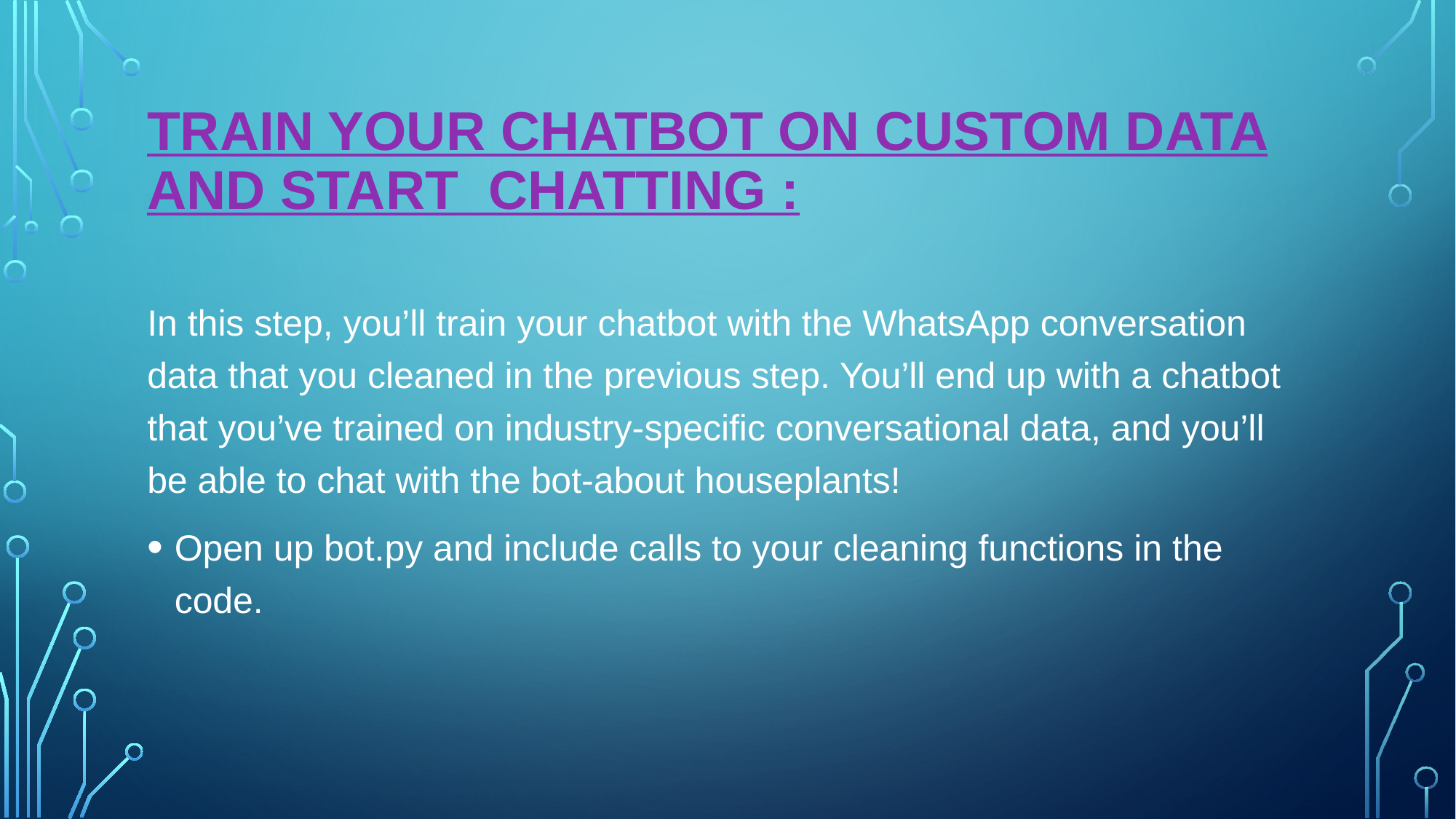

# Train your chatbot On custom data and start  Chatting :
In this step, you’ll train your chatbot with the WhatsApp conversation data that you cleaned in the previous step. You’ll end up with a chatbot that you’ve trained on industry-specific conversational data, and you’ll be able to chat with the bot-about houseplants!
Open up bot.py and include calls to your cleaning functions in the code.